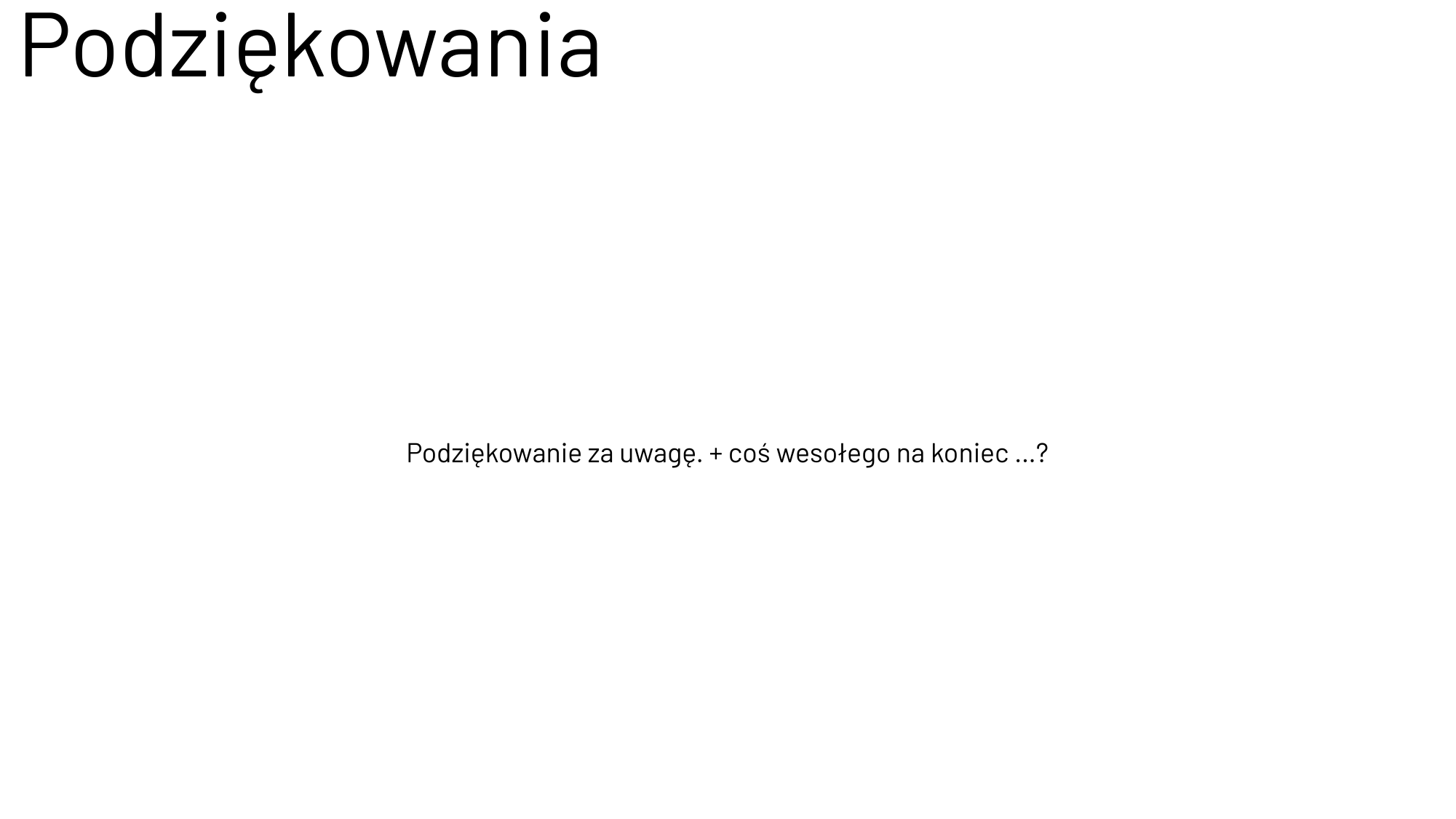

# Podziękowania
Podziękowanie za uwagę. + coś wesołego na koniec …?